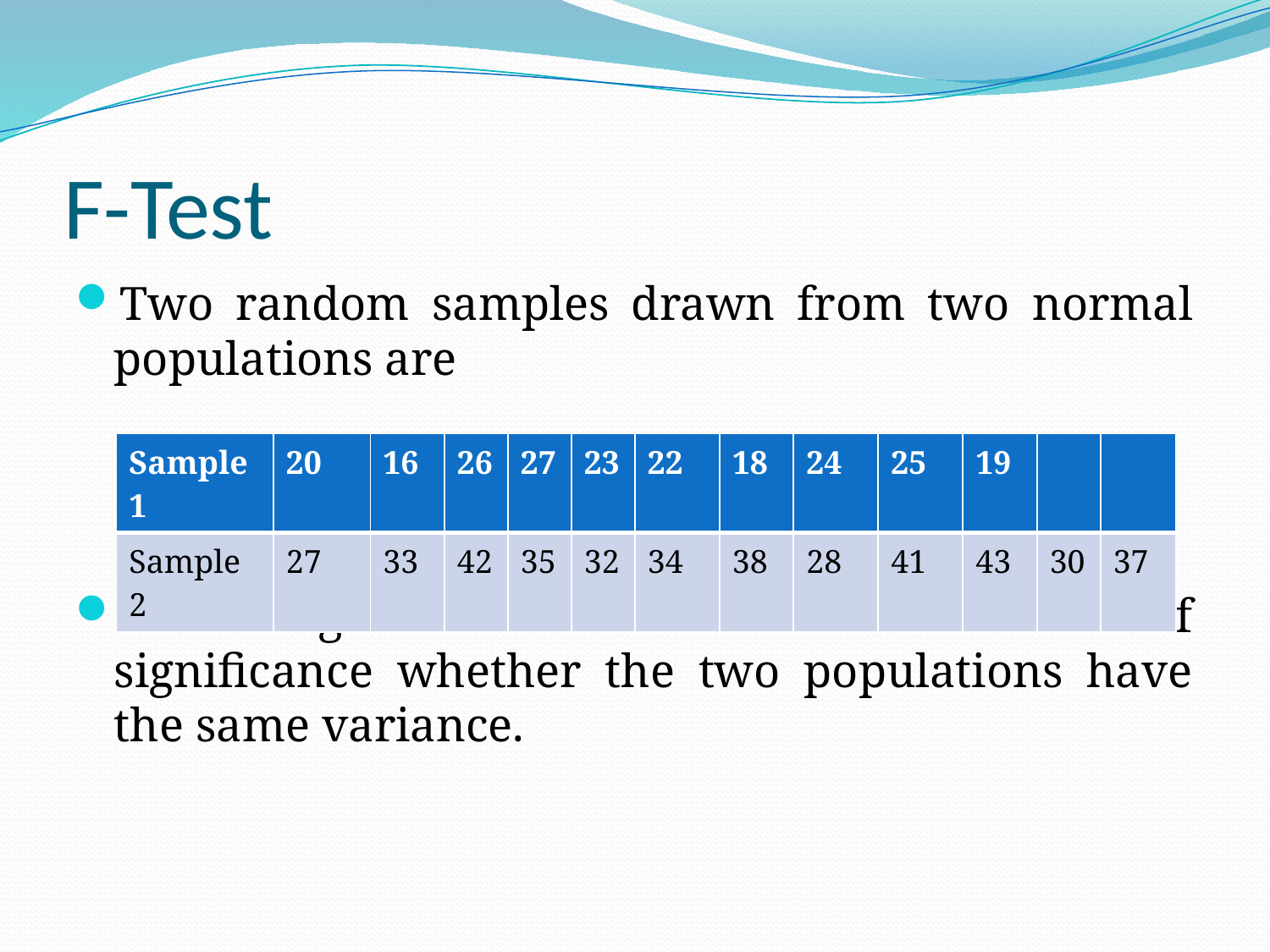

# F-Test
Two random samples drawn from two normal populations are

Test using variance ratio of 5% and 1% level of significance whether the two populations have the same variance.

| Sample 1 | 20 | 16 | 26 | 27 | 23 | 22 | 18 | 24 | 25 | 19 |  |  |
| --- | --- | --- | --- | --- | --- | --- | --- | --- | --- | --- | --- | --- |
| Sample 2 | 27 | 33 | 42 | 35 | 32 | 34 | 38 | 28 | 41 | 43 | 30 | 37 |